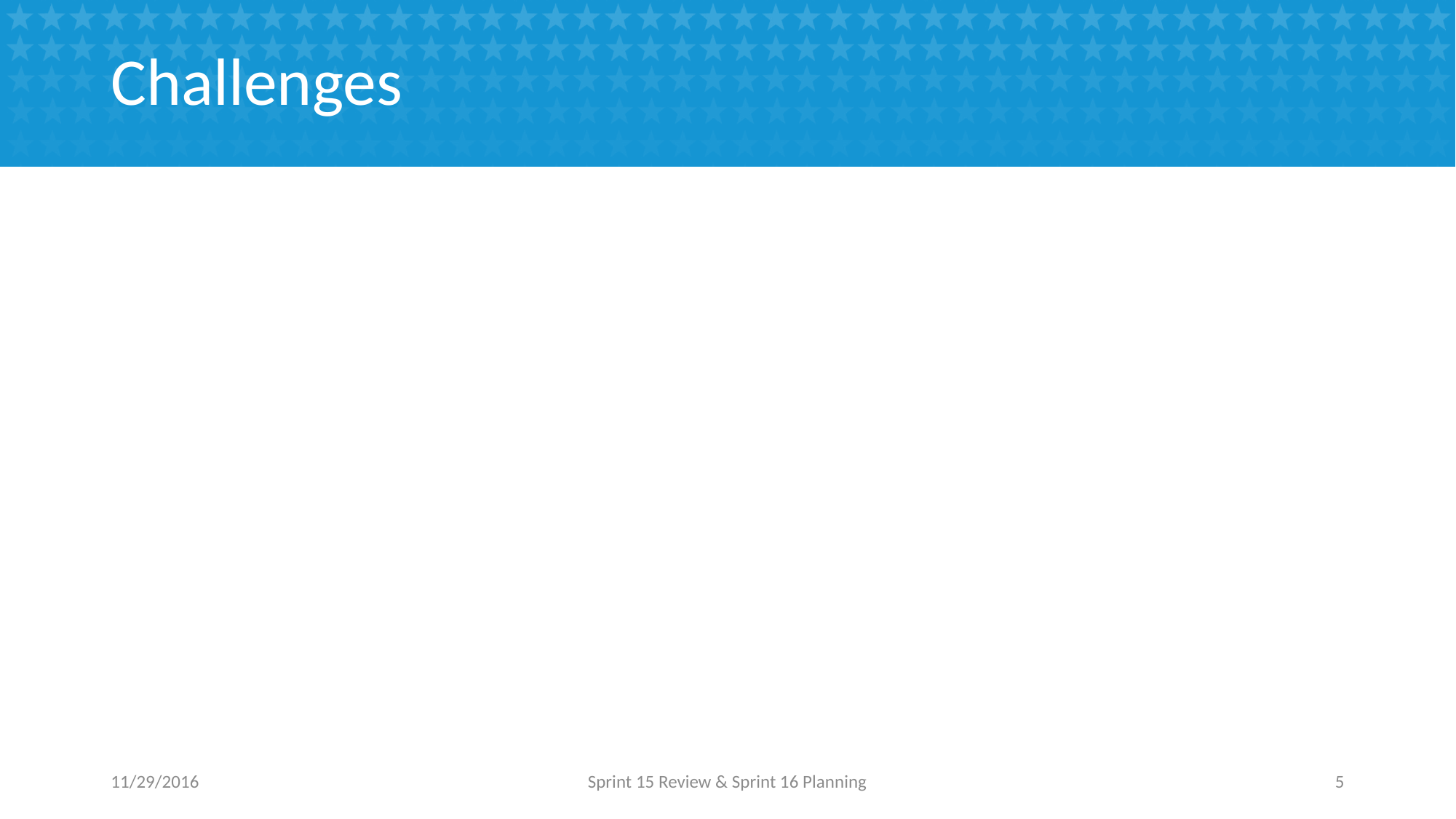

# Challenges

11/29/2016
Sprint 15 Review & Sprint 16 Planning
5